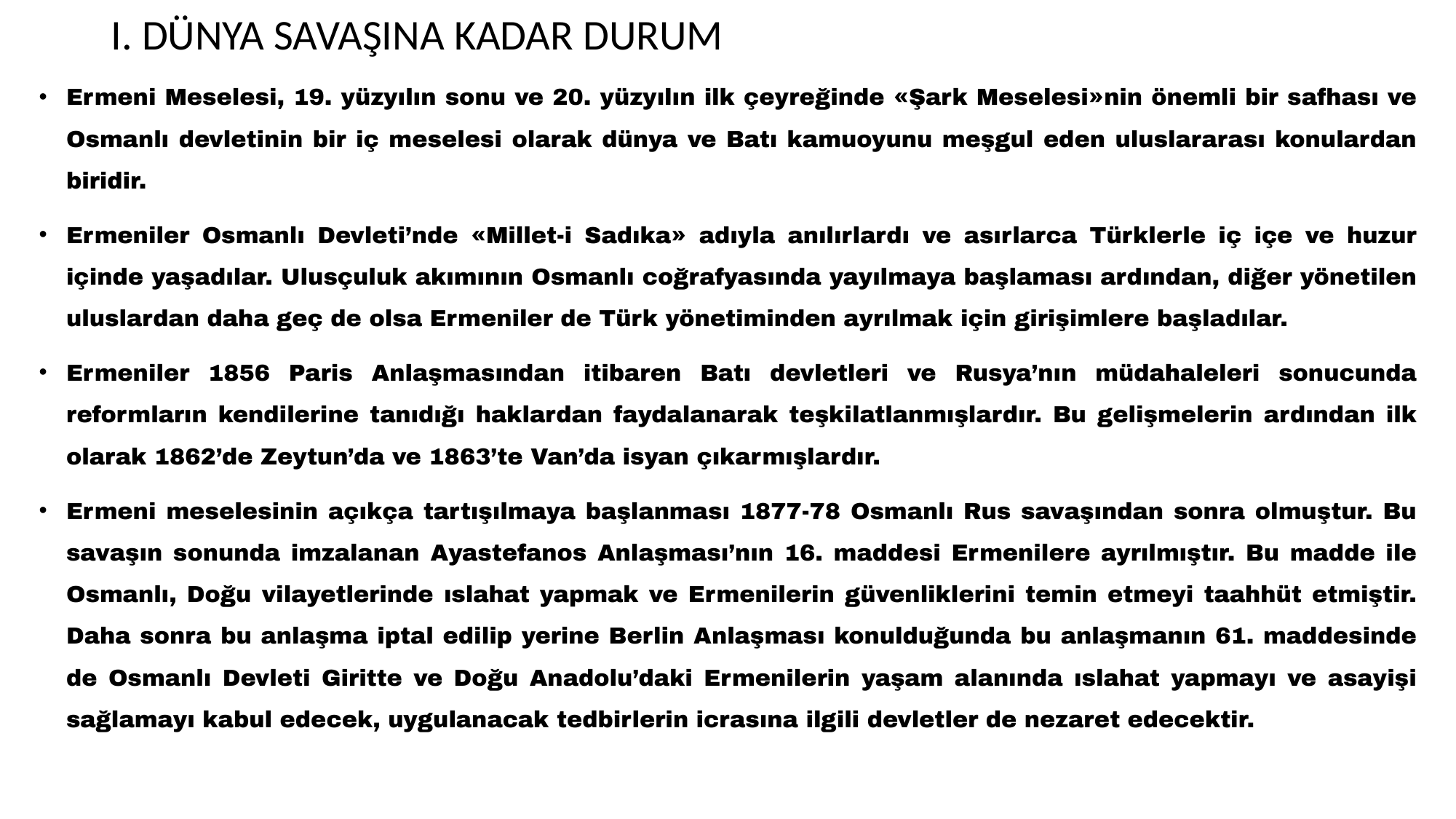

# I. DÜNYA SAVAŞINA KADAR DURUM
Ermeni Meselesi, 19. yüzyılın sonu ve 20. yüzyılın ilk çeyreğinde «Şark Meselesi»nin önemli bir safhası ve Osmanlı devletinin bir iç meselesi olarak dünya ve Batı kamuoyunu meşgul eden uluslararası konulardan biridir.
Ermeniler Osmanlı Devleti’nde «Millet-i Sadıka» adıyla anılırlardı ve asırlarca Türklerle iç içe ve huzur içinde yaşadılar. Ulusçuluk akımının Osmanlı coğrafyasında yayılmaya başlaması ardından, diğer yönetilen uluslardan daha geç de olsa Ermeniler de Türk yönetiminden ayrılmak için girişimlere başladılar.
Ermeniler 1856 Paris Anlaşmasından itibaren Batı devletleri ve Rusya’nın müdahaleleri sonucunda reformların kendilerine tanıdığı haklardan faydalanarak teşkilatlanmışlardır. Bu gelişmelerin ardından ilk olarak 1862’de Zeytun’da ve 1863’te Van’da isyan çıkarmışlardır.
Ermeni meselesinin açıkça tartışılmaya başlanması 1877-78 Osmanlı Rus savaşından sonra olmuştur. Bu savaşın sonunda imzalanan Ayastefanos Anlaşması’nın 16. maddesi Ermenilere ayrılmıştır. Bu madde ile Osmanlı, Doğu vilayetlerinde ıslahat yapmak ve Ermenilerin güvenliklerini temin etmeyi taahhüt etmiştir. Daha sonra bu anlaşma iptal edilip yerine Berlin Anlaşması konulduğunda bu anlaşmanın 61. maddesinde de Osmanlı Devleti Giritte ve Doğu Anadolu’daki Ermenilerin yaşam alanında ıslahat yapmayı ve asayişi sağlamayı kabul edecek, uygulanacak tedbirlerin icrasına ilgili devletler de nezaret edecektir.